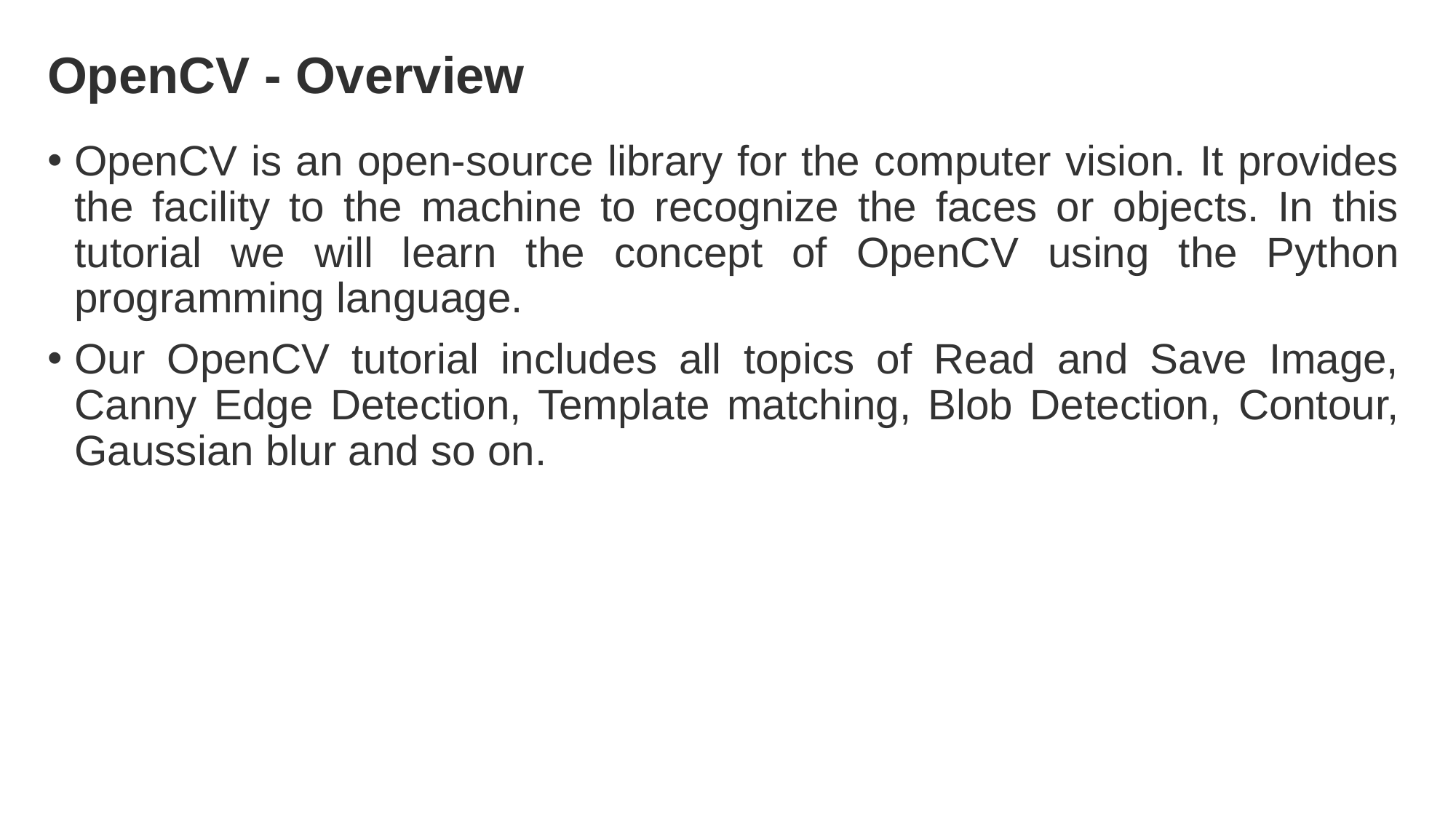

# OpenCV - Overview
OpenCV is an open-source library for the computer vision. It provides the facility to the machine to recognize the faces or objects. In this tutorial we will learn the concept of OpenCV using the Python programming language.
Our OpenCV tutorial includes all topics of Read and Save Image, Canny Edge Detection, Template matching, Blob Detection, Contour, Gaussian blur and so on.